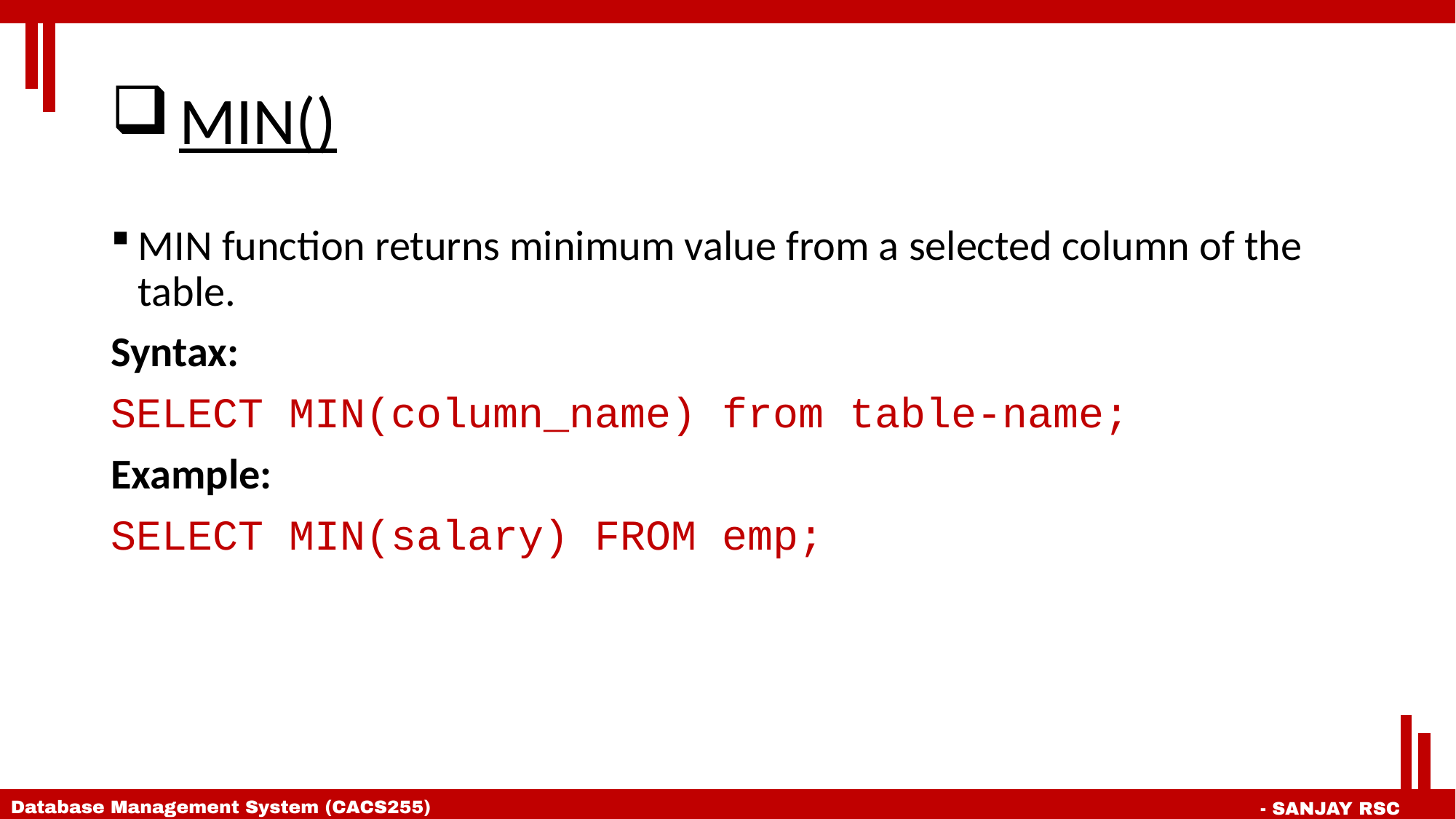

# MIN()
MIN function returns minimum value from a selected column of the table.
Syntax:
SELECT MIN(column_name) from table-name;
Example:
SELECT MIN(salary) FROM emp;